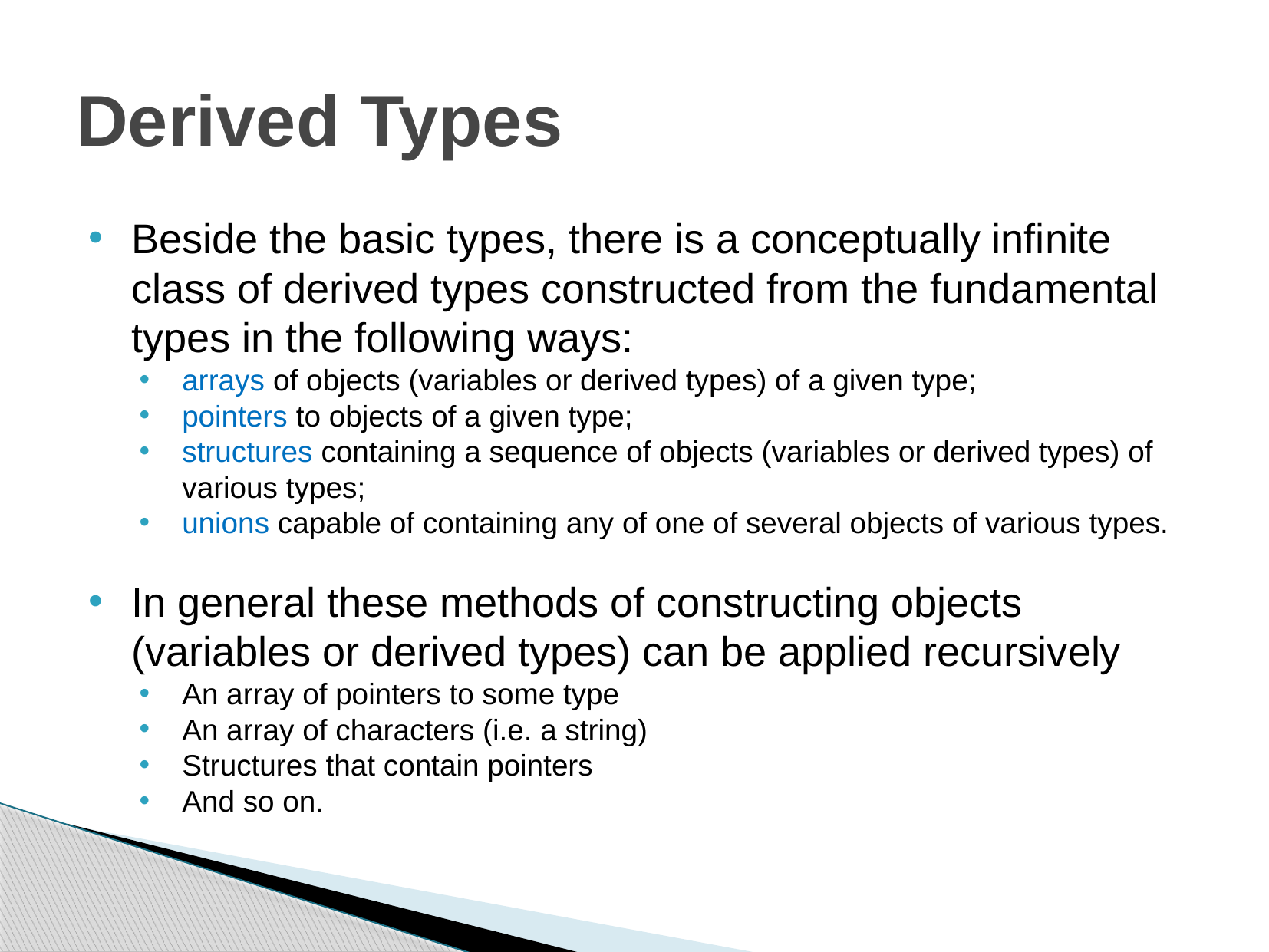

# Derived Types
Beside the basic types, there is a conceptually infinite class of derived types constructed from the fundamental types in the following ways:
arrays of objects (variables or derived types) of a given type;
pointers to objects of a given type;
structures containing a sequence of objects (variables or derived types) of various types;
unions capable of containing any of one of several objects of various types.

In general these methods of constructing objects (variables or derived types) can be applied recursively
An array of pointers to some type
An array of characters (i.e. a string)
Structures that contain pointers
And so on.